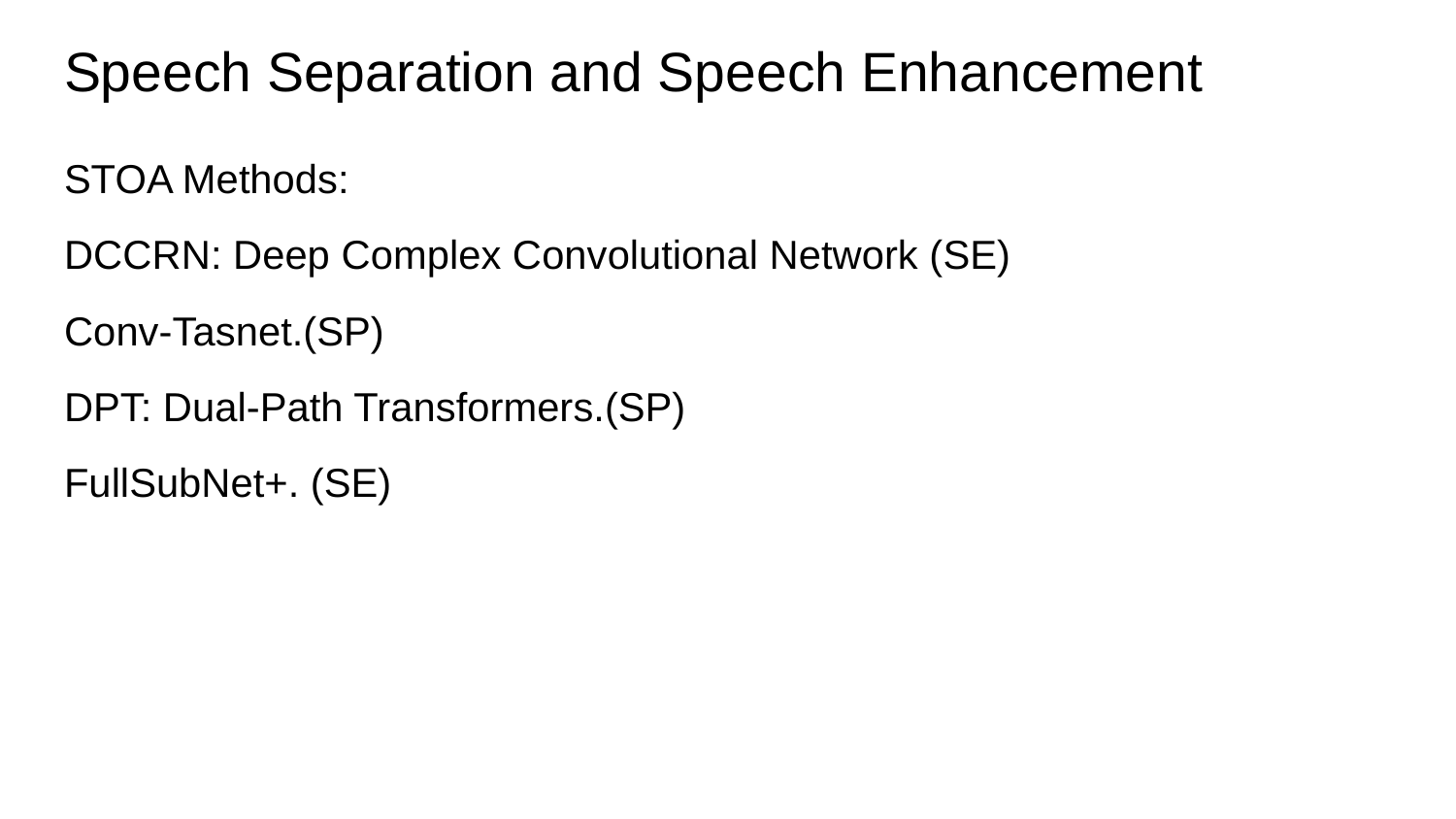

# Speech Separation and Speech Enhancement
STOA Methods:
DCCRN: Deep Complex Convolutional Network (SE)
Conv-Tasnet.(SP)
DPT: Dual-Path Transformers.(SP)
FullSubNet+. (SE)